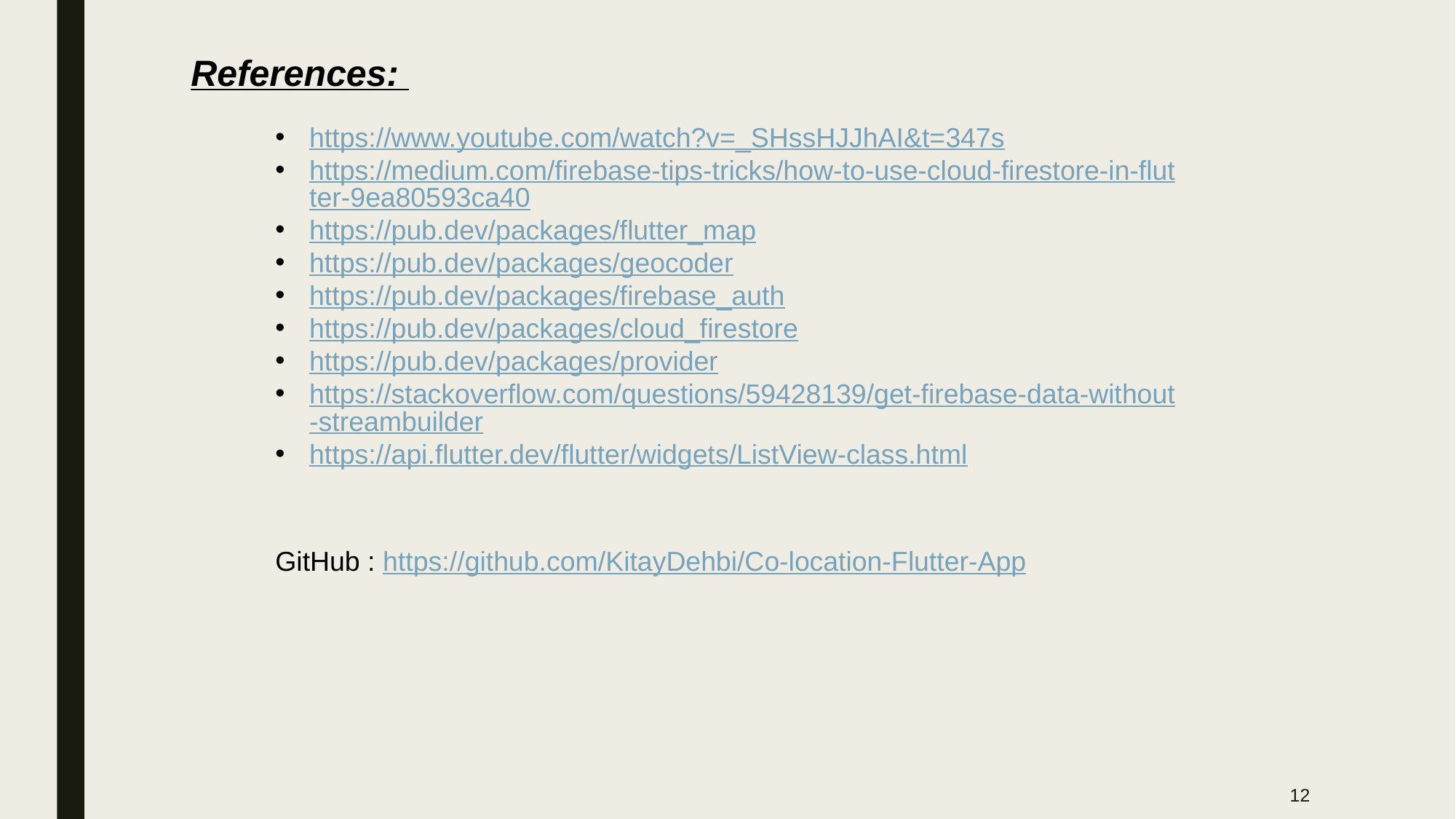

References:
https://www.youtube.com/watch?v=_SHssHJJhAI&t=347s
https://medium.com/firebase-tips-tricks/how-to-use-cloud-firestore-in-flutter-9ea80593ca40
https://pub.dev/packages/flutter_map
https://pub.dev/packages/geocoder
https://pub.dev/packages/firebase_auth
https://pub.dev/packages/cloud_firestore
https://pub.dev/packages/provider
https://stackoverflow.com/questions/59428139/get-firebase-data-without-streambuilder
https://api.flutter.dev/flutter/widgets/ListView-class.html
GitHub : https://github.com/KitayDehbi/Co-location-Flutter-App
12